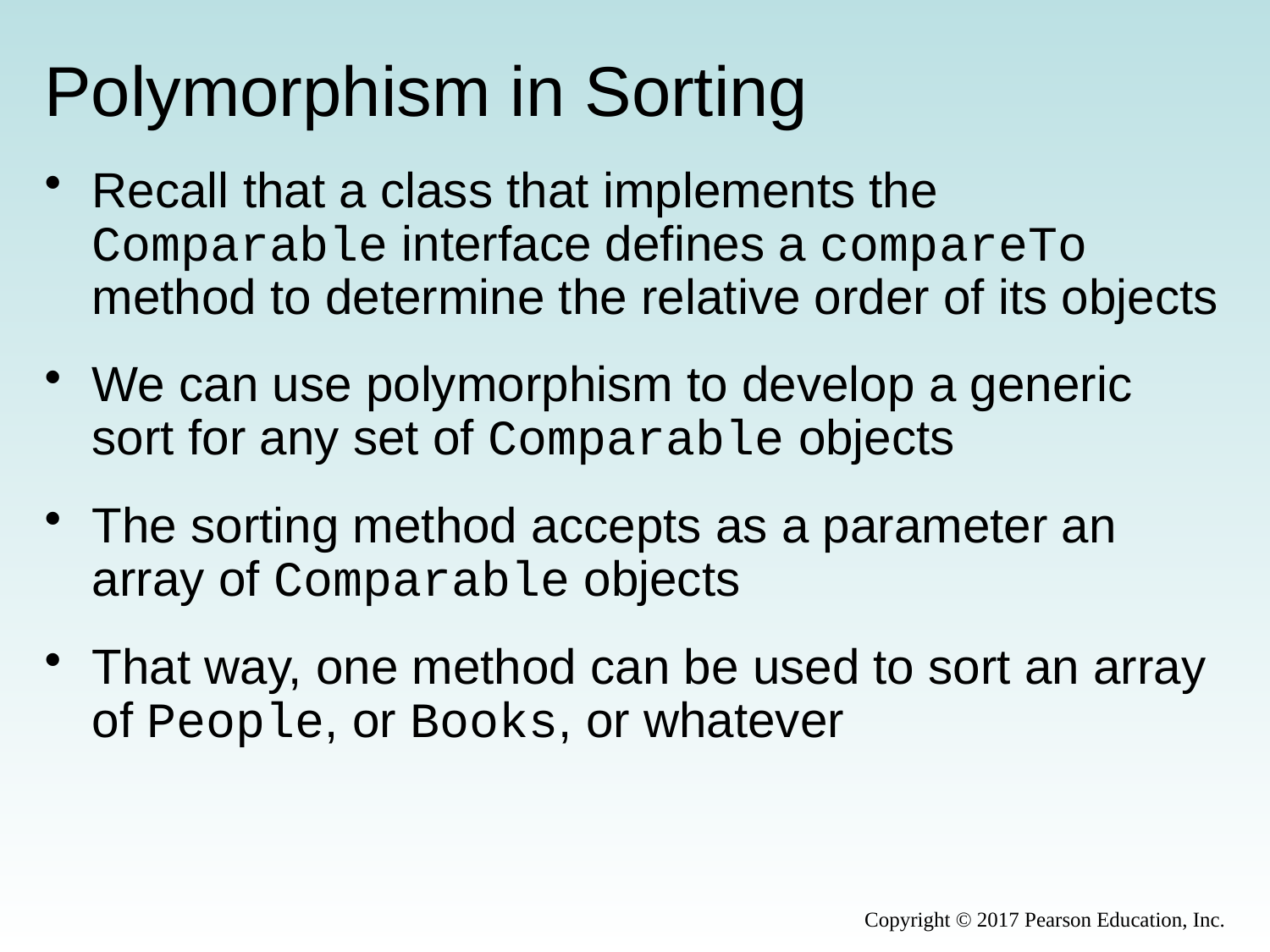

# Polymorphism in Sorting
Recall that a class that implements the Comparable interface defines a compareTo method to determine the relative order of its objects
We can use polymorphism to develop a generic sort for any set of Comparable objects
The sorting method accepts as a parameter an array of Comparable objects
That way, one method can be used to sort an array of People, or Books, or whatever

Copyright © 2017 Pearson Education, Inc.